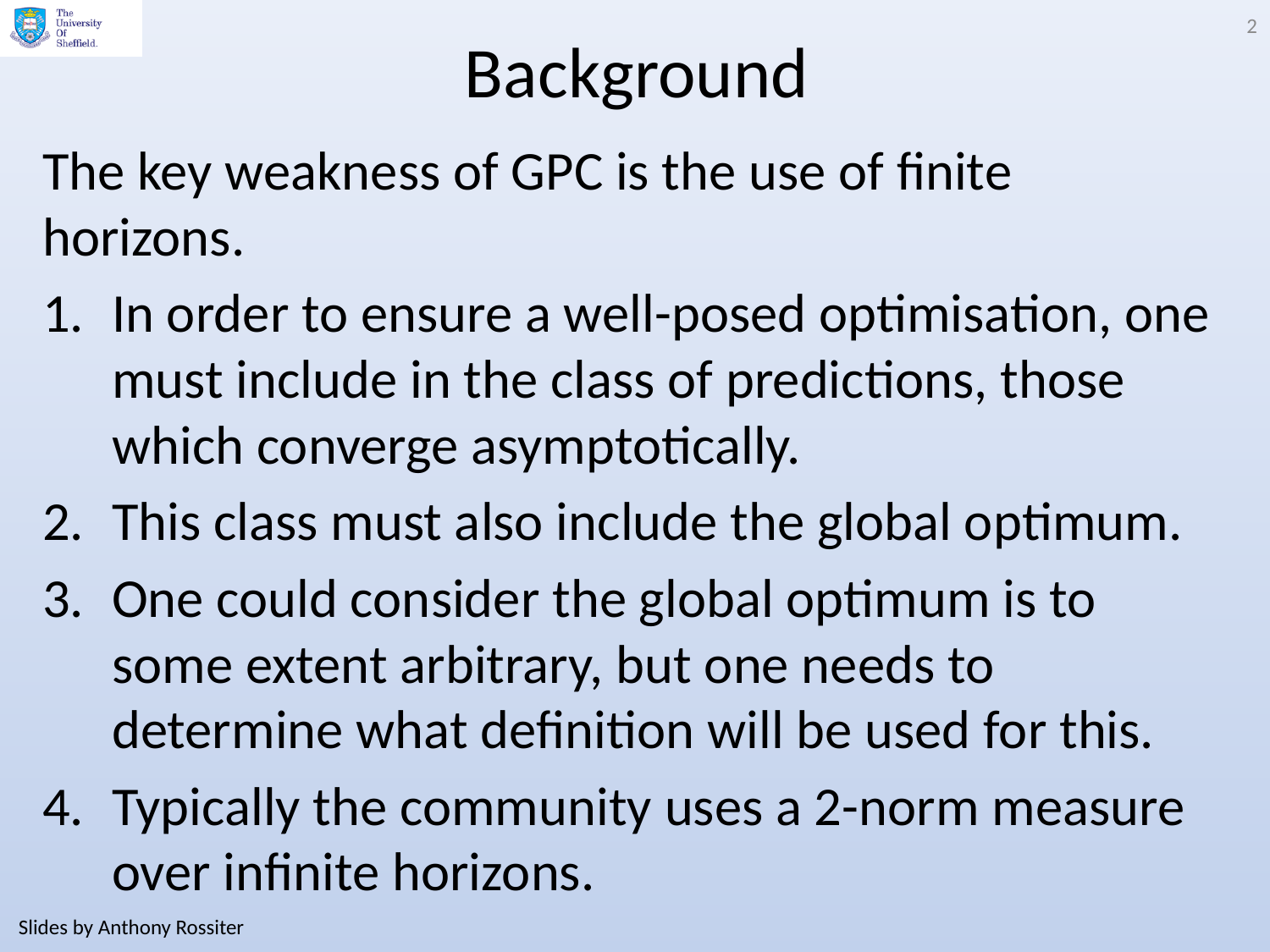

2
# Background
The key weakness of GPC is the use of finite horizons.
In order to ensure a well-posed optimisation, one must include in the class of predictions, those which converge asymptotically.
This class must also include the global optimum.
One could consider the global optimum is to some extent arbitrary, but one needs to determine what definition will be used for this.
Typically the community uses a 2-norm measure over infinite horizons.
Slides by Anthony Rossiter